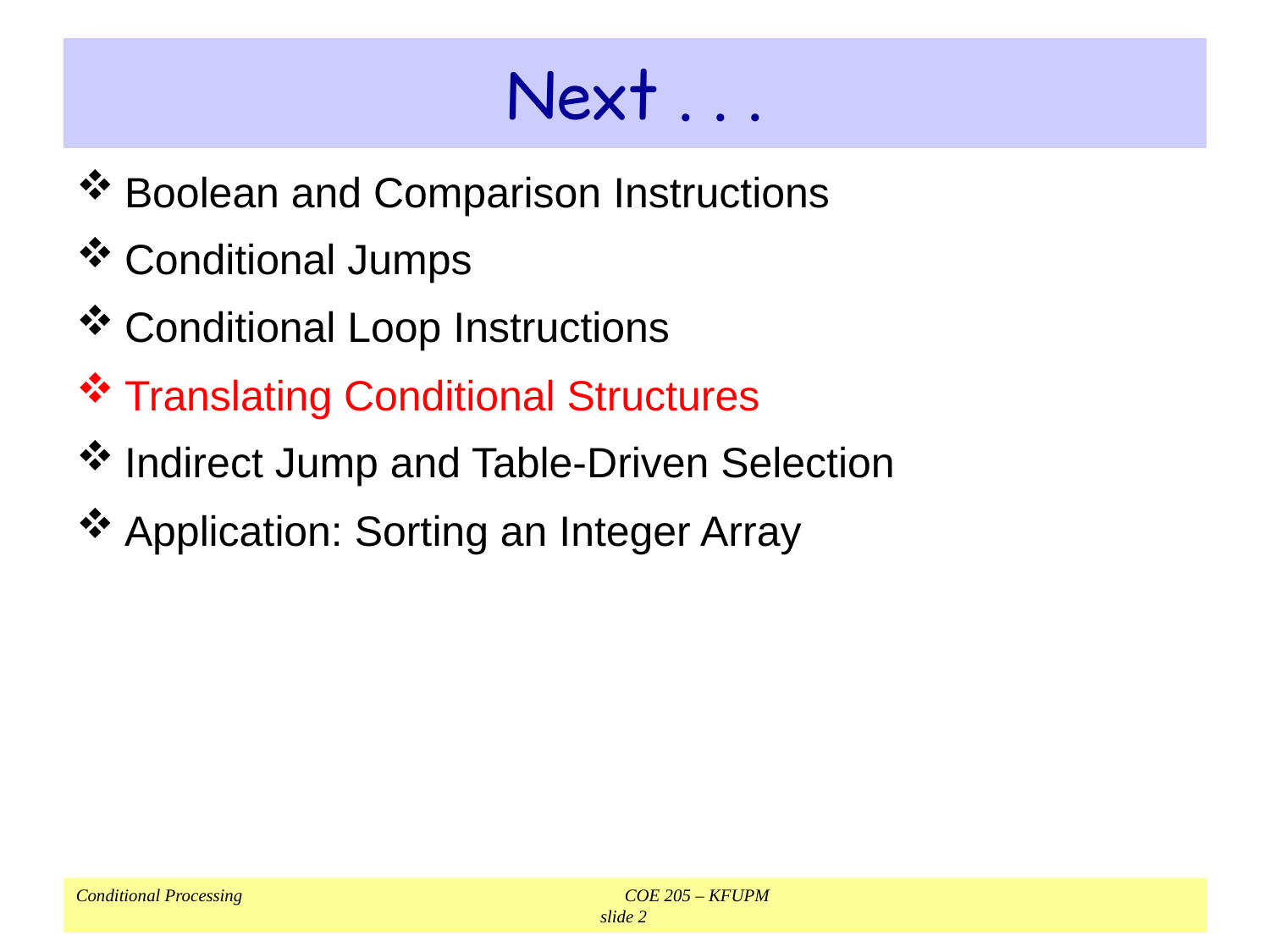

# Next . . .
Boolean and Comparison Instructions
Conditional Jumps
Conditional Loop Instructions
Translating Conditional Structures
Indirect Jump and Table-Driven Selection
Application: Sorting an Integer Array